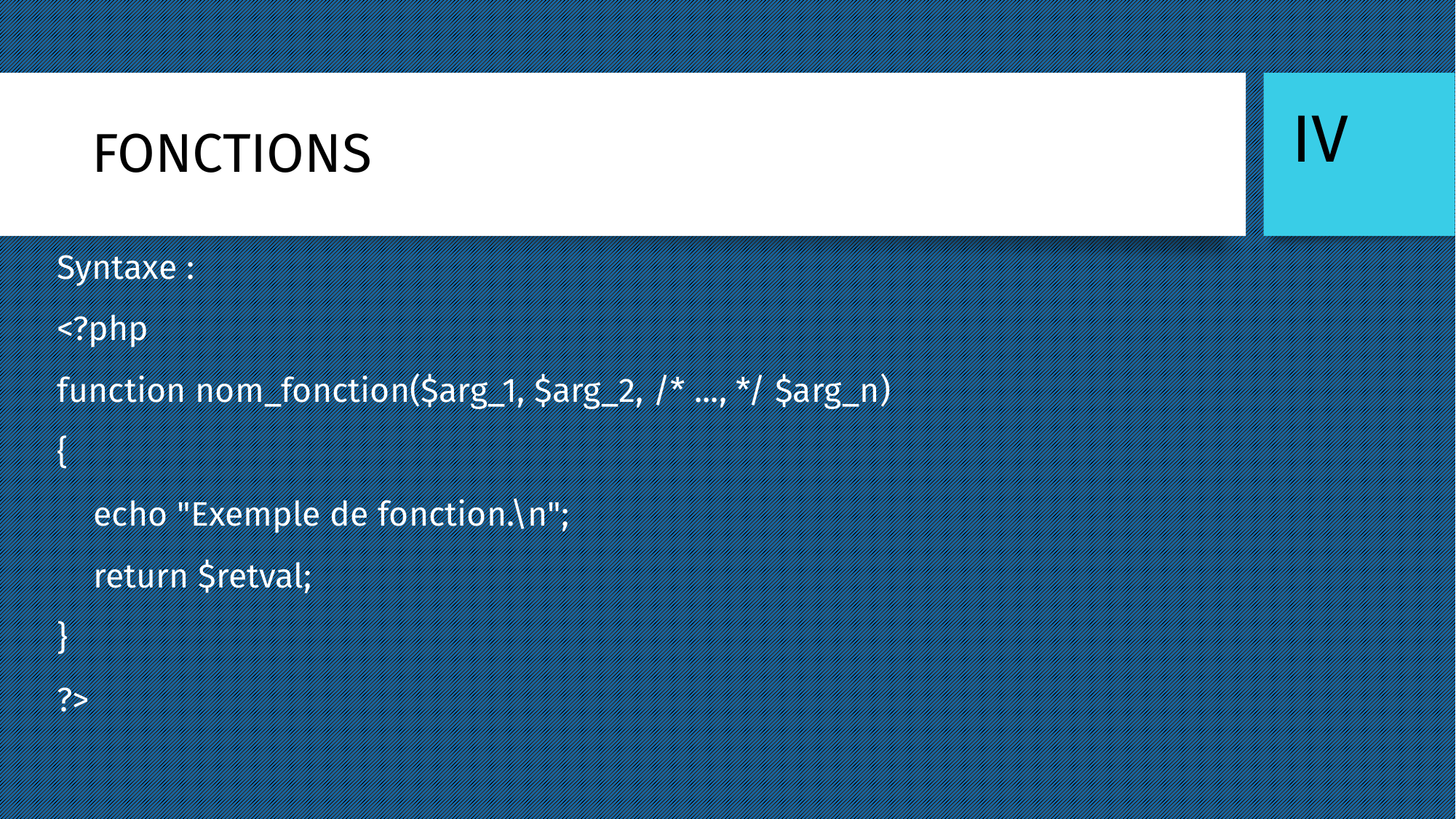

FONCTIONS
IV
Syntaxe :
<?php
function nom_fonction($arg_1, $arg_2, /* ..., */ $arg_n)
{
    echo "Exemple de fonction.\n";
    return $retval;
}
?>